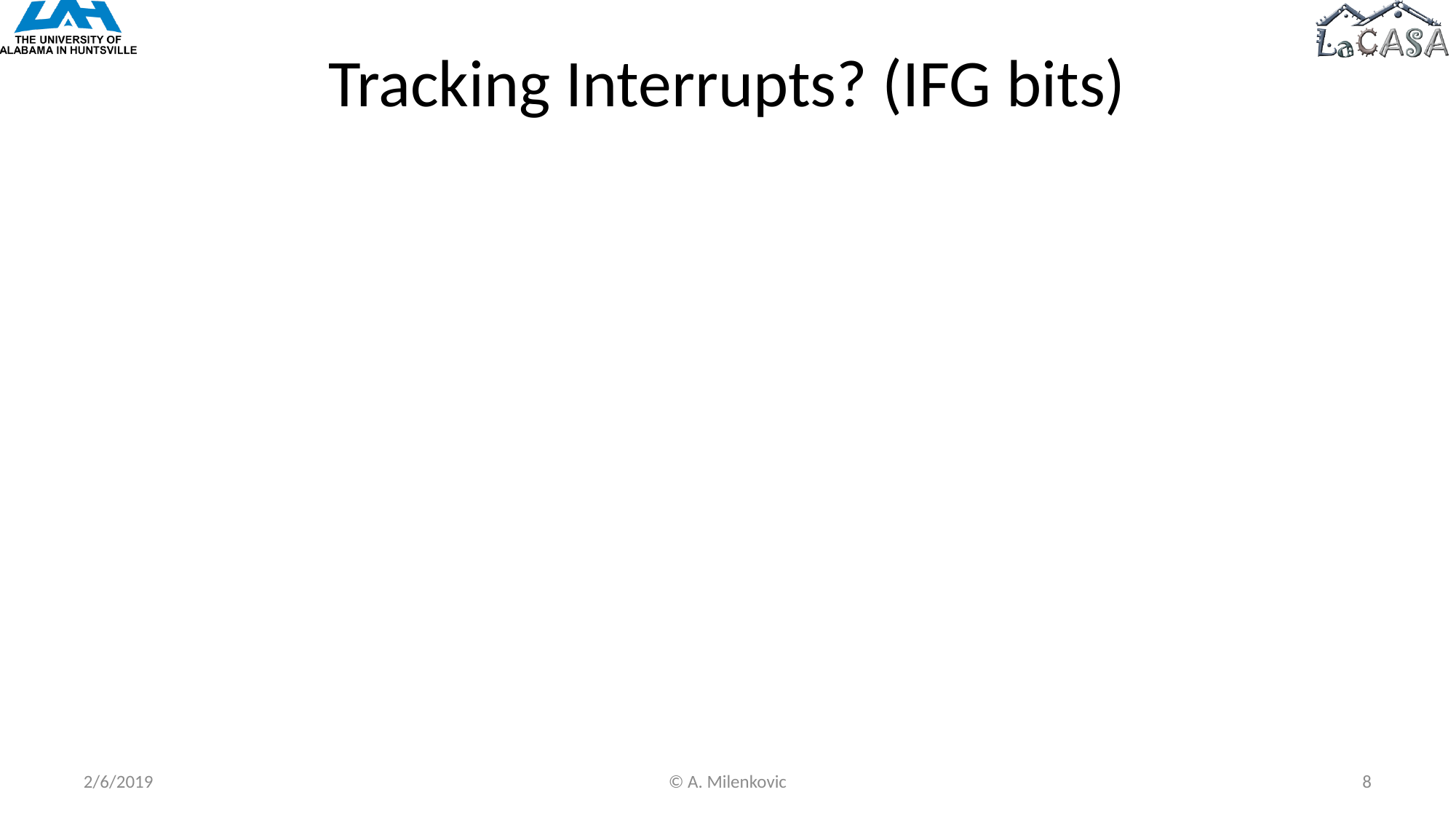

# Tracking Interrupts? (IFG bits)

2/6/2019
© A. Milenkovic
8